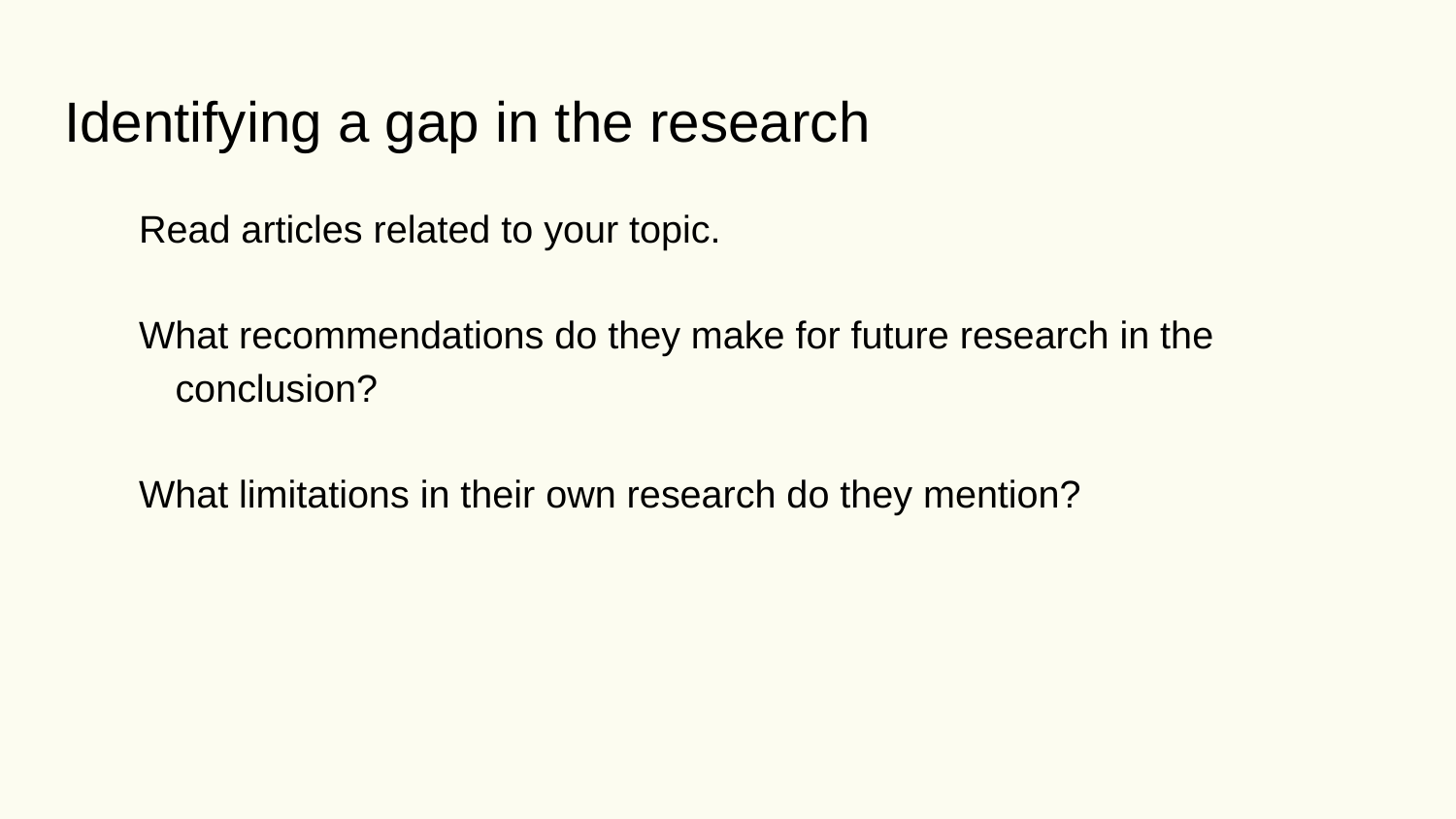

# Identifying a gap in the research
Read articles related to your topic.

What recommendations do they make for future research in the conclusion?

What limitations in their own research do they mention?